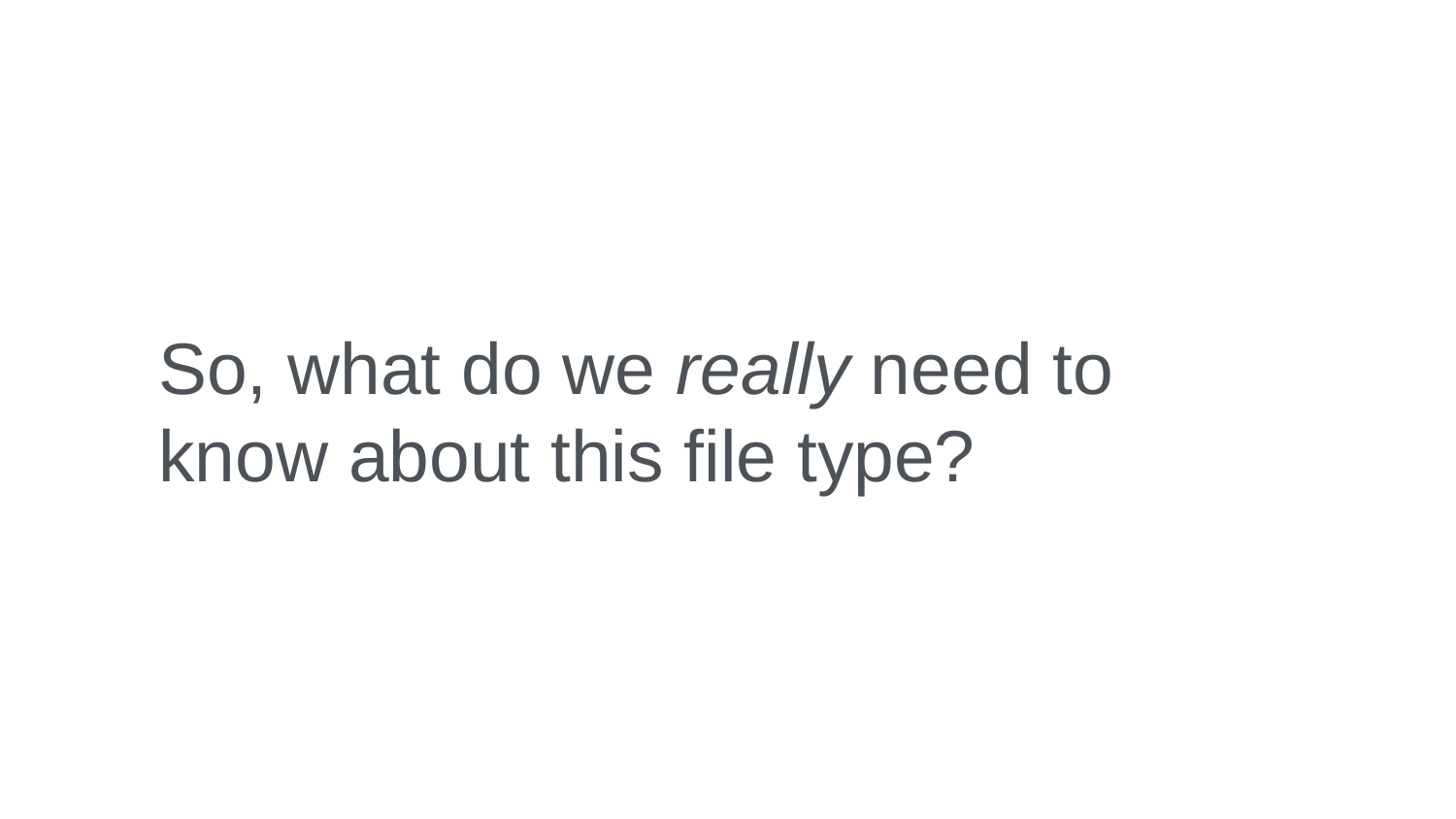

So, what do we really need to know about this file type?